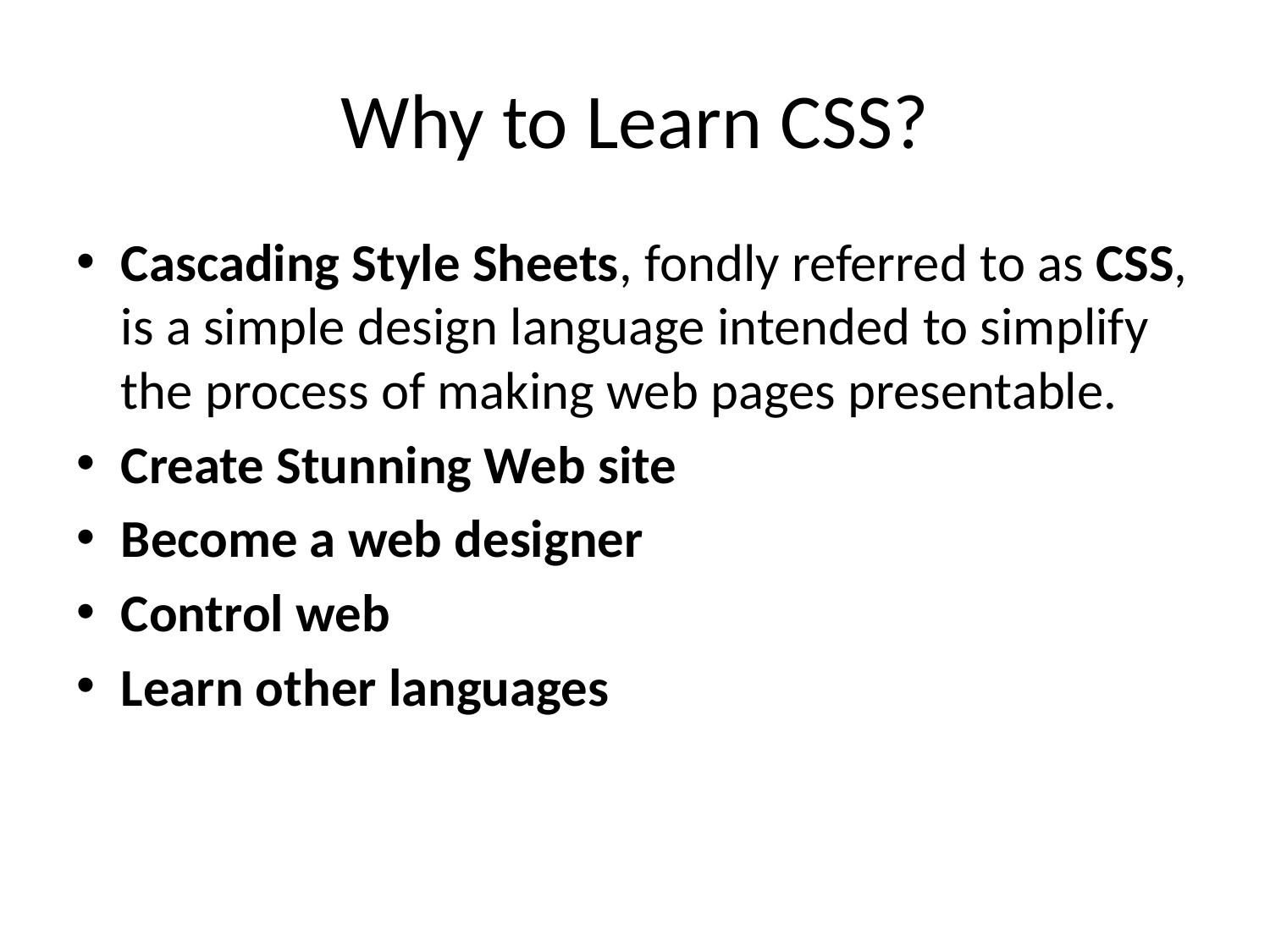

# Why to Learn CSS?
Cascading Style Sheets, fondly referred to as CSS, is a simple design language intended to simplify the process of making web pages presentable.
Create Stunning Web site
Become a web designer
Control web
Learn other languages